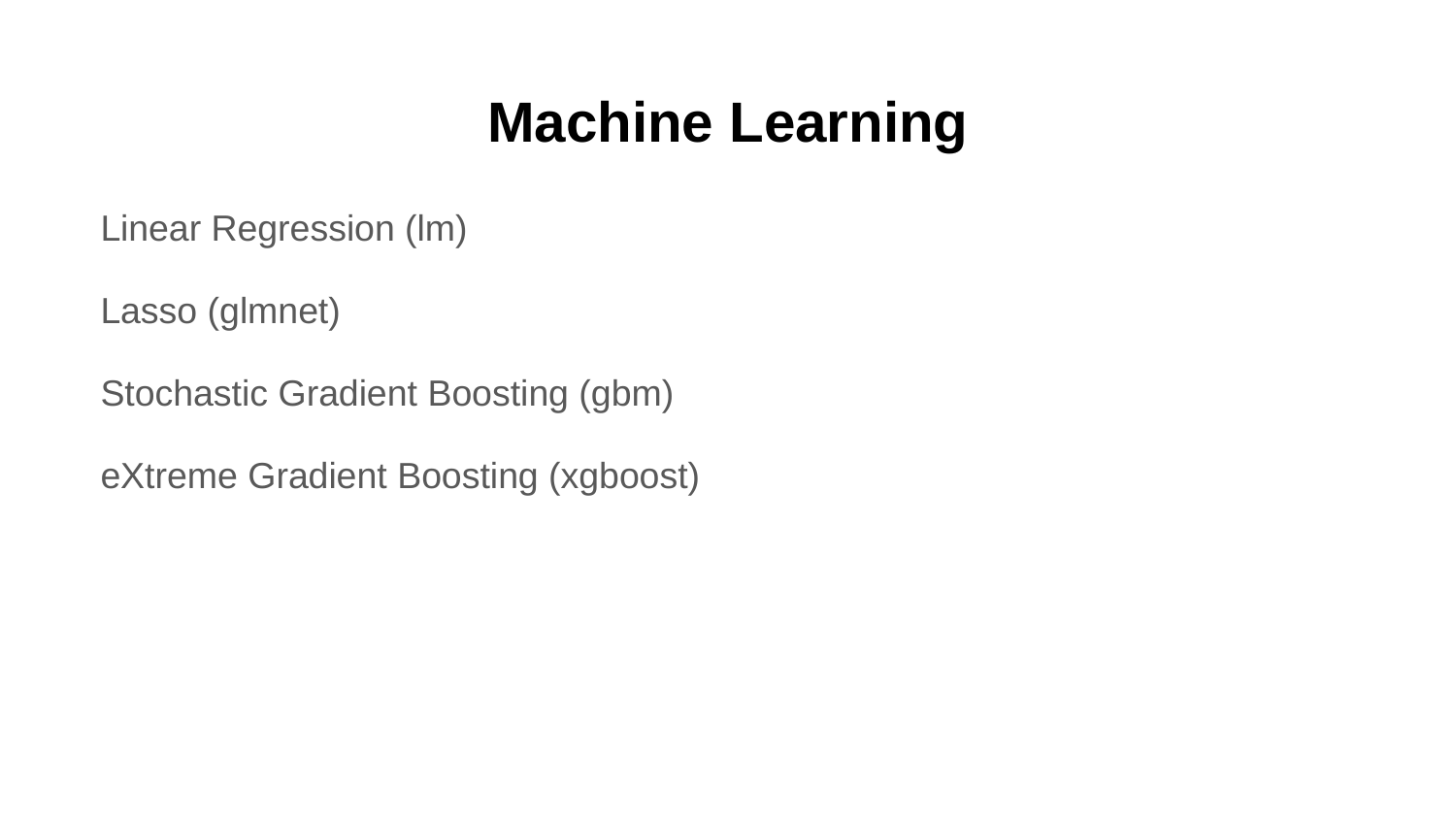

# Machine Learning
Linear Regression (lm)
Lasso (glmnet)
Stochastic Gradient Boosting (gbm)
eXtreme Gradient Boosting (xgboost)